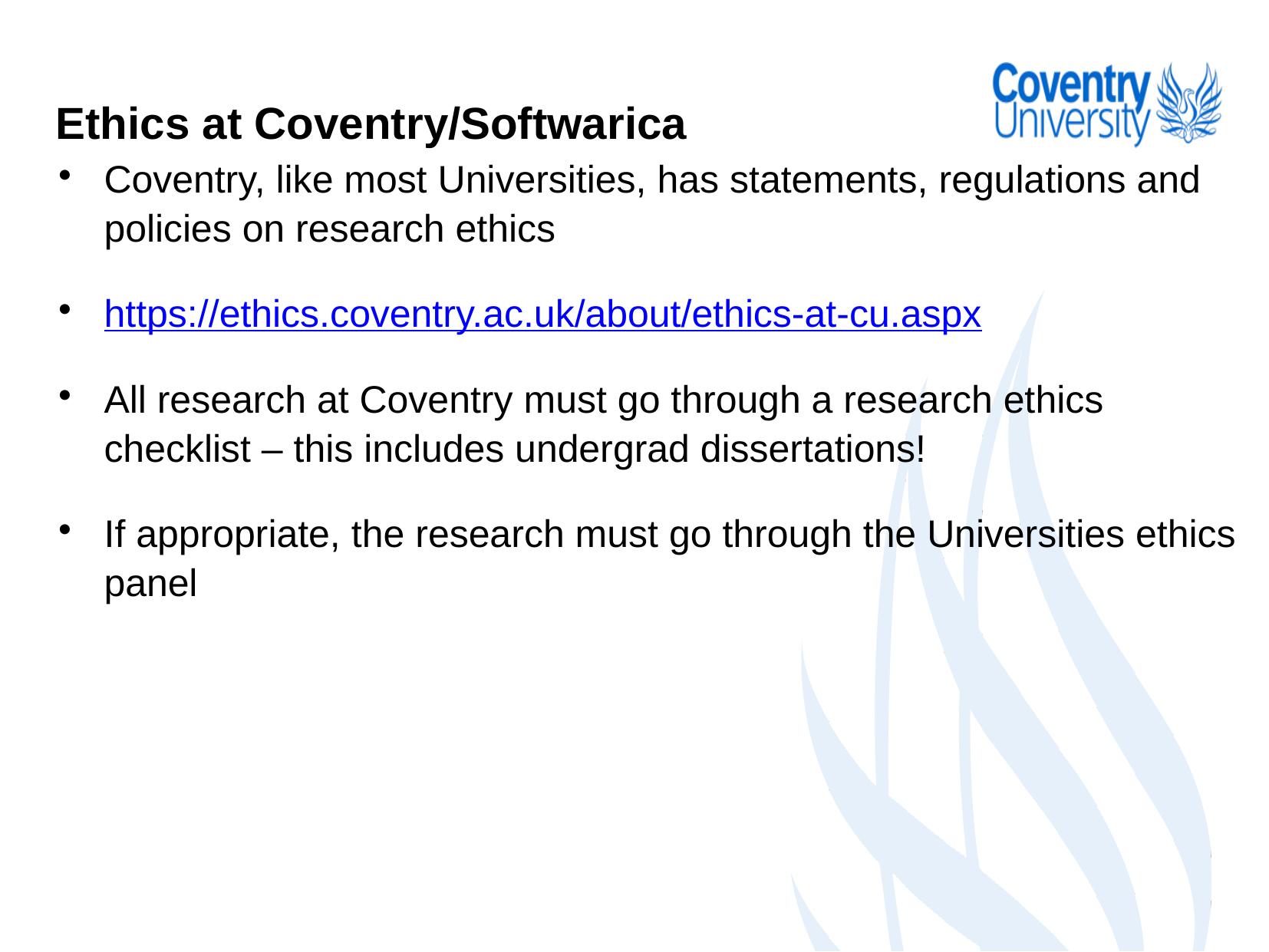

Ethics at Coventry/Softwarica
Coventry, like most Universities, has statements, regulations and policies on research ethics
https://ethics.coventry.ac.uk/about/ethics-at-cu.aspx
All research at Coventry must go through a research ethics checklist – this includes undergrad dissertations!
If appropriate, the research must go through the Universities ethics panel